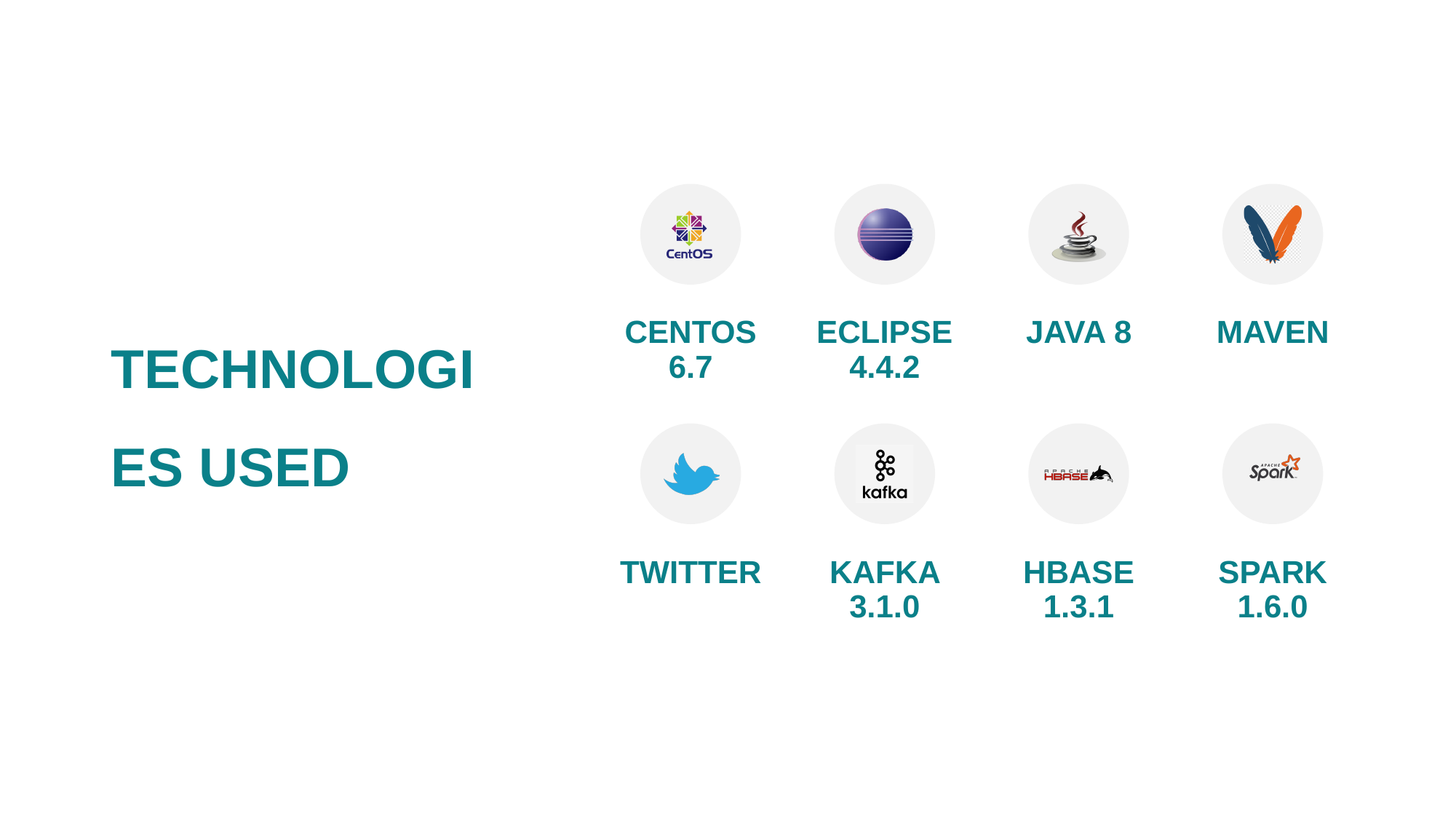

# Technologies used
CentOS 6.7
Eclipse 4.4.2
Java 8
Maven
Twitter
Kafka 3.1.0
HBase 1.3.1
Spark 1.6.0